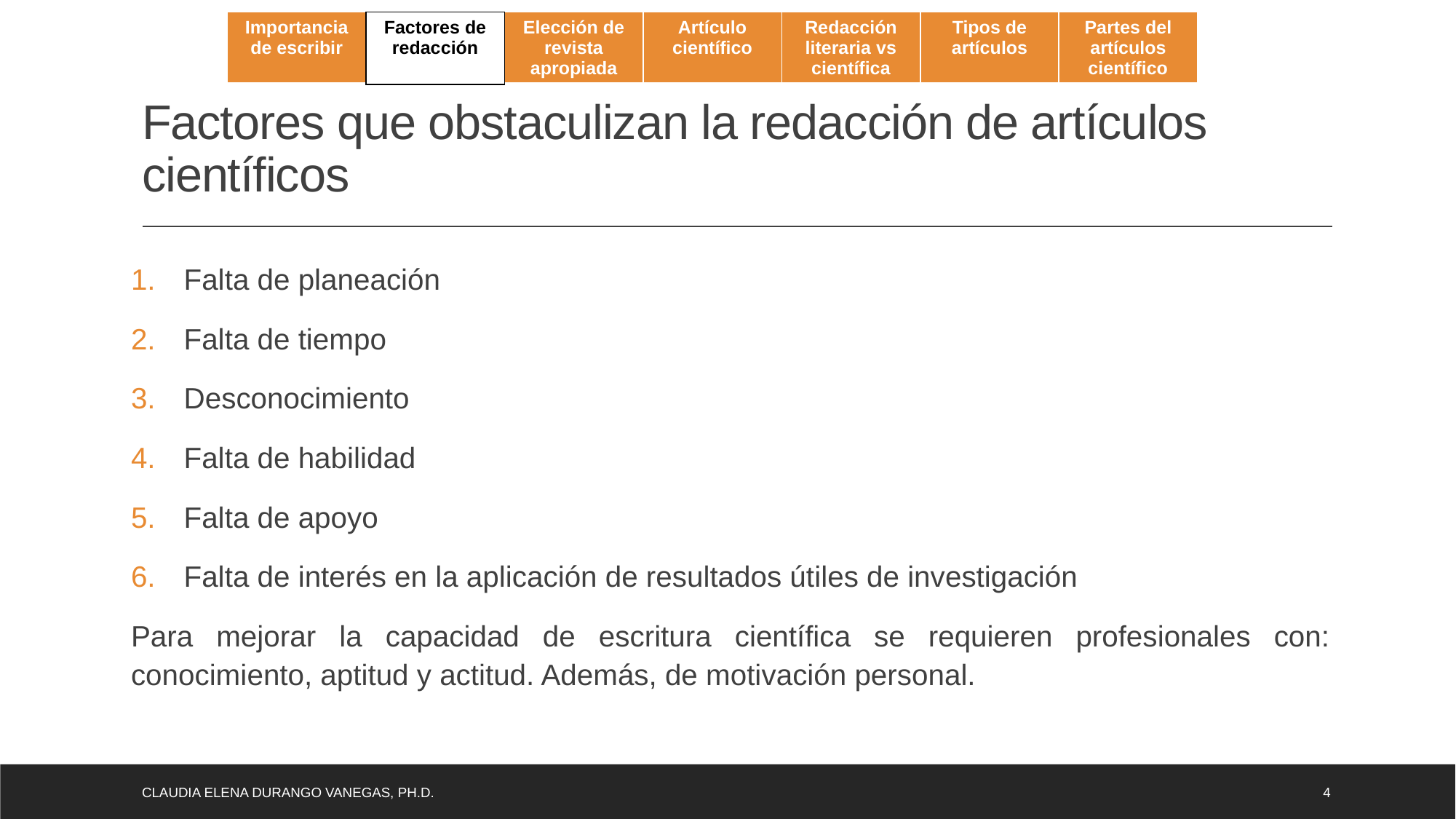

| Importancia de escribir | Factores de redacción | Elección de revista apropiada | Artículo científico | Redacción literaria vs científica | Tipos de artículos | Partes del artículos científico |
| --- | --- | --- | --- | --- | --- | --- |
# Factores que obstaculizan la redacción de artículos científicos
Falta de planeación
Falta de tiempo
Desconocimiento
Falta de habilidad
Falta de apoyo
Falta de interés en la aplicación de resultados útiles de investigación
Para mejorar la capacidad de escritura científica se requieren profesionales con: conocimiento, aptitud y actitud. Además, de motivación personal.
Claudia Elena Durango Vanegas, Ph.D.
4